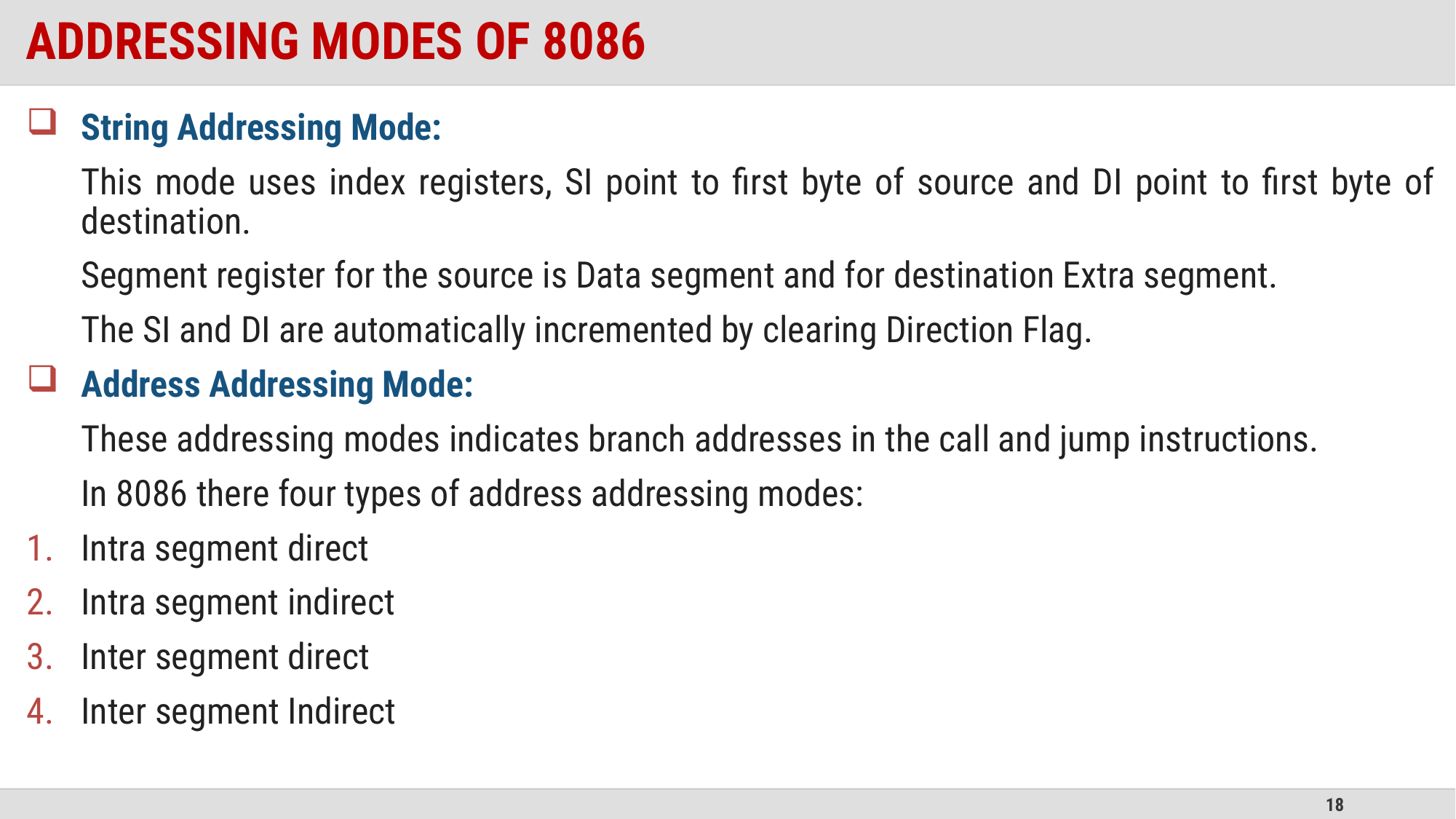

# ADDRESSING MODES OF 8086
String Addressing Mode:
	This mode uses index registers, SI point to first byte of source and DI point to first byte of destination.
	Segment register for the source is Data segment and for destination Extra segment.
	The SI and DI are automatically incremented by clearing Direction Flag.
Address Addressing Mode:
	These addressing modes indicates branch addresses in the call and jump instructions.
	In 8086 there four types of address addressing modes:
Intra segment direct
Intra segment indirect
Inter segment direct
Inter segment Indirect